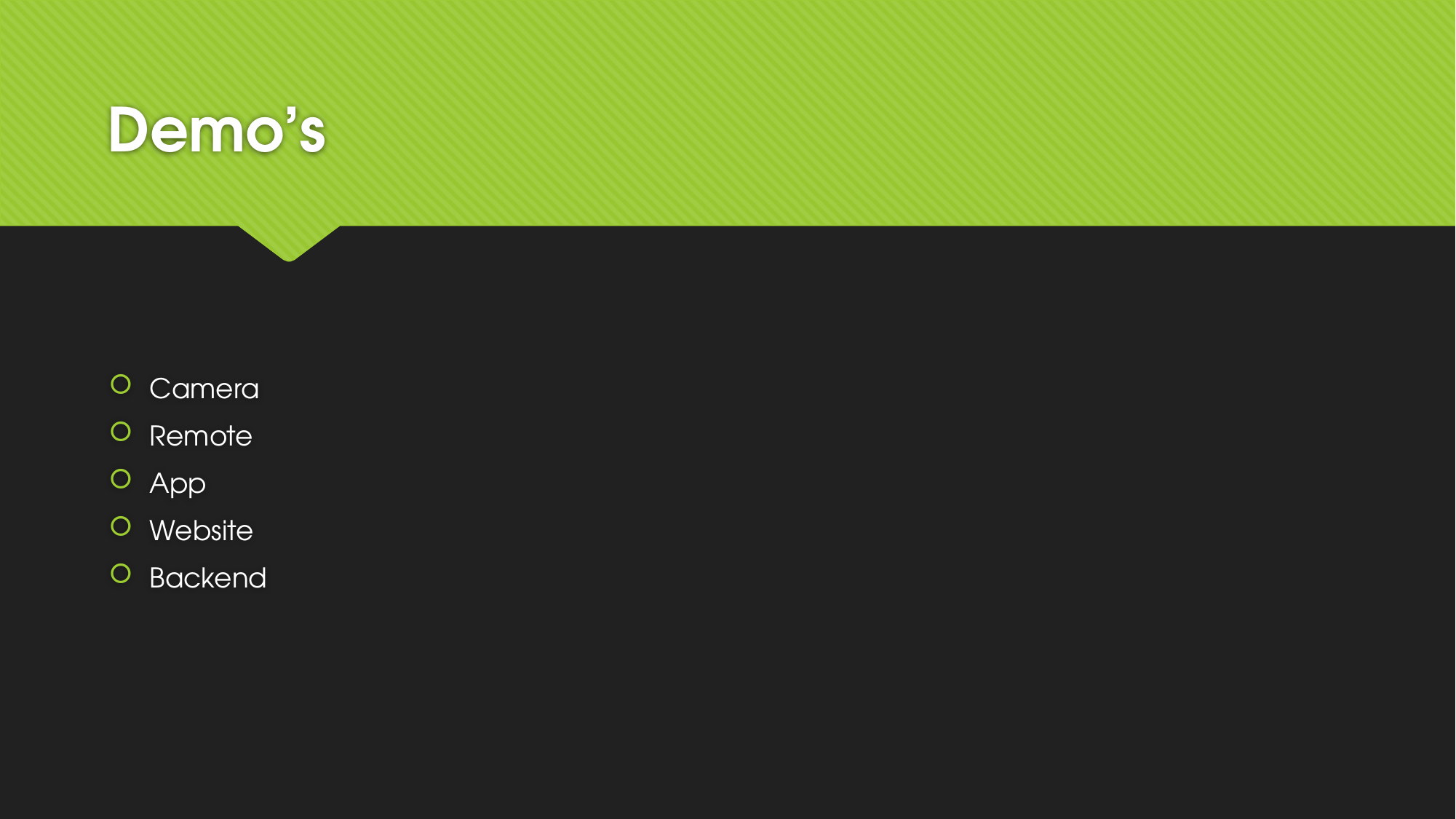

# Demo’s
Camera
Remote
App
Website
Backend